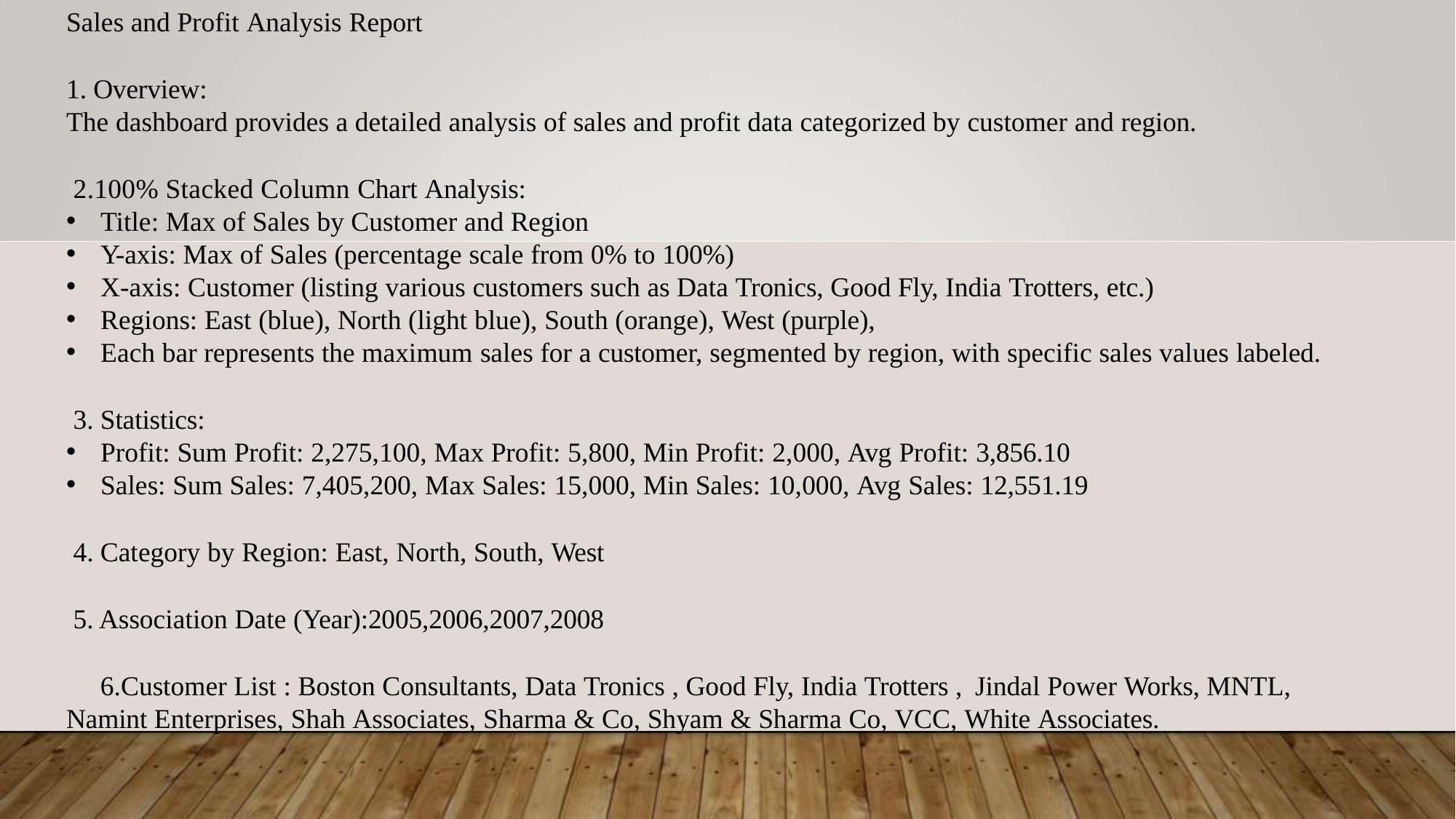

Sales and Profit Analysis Report

Overview:
The dashboard provides a detailed analysis of sales and profit data categorized by customer and region.

2.100% Stacked Column Chart Analysis:
Title: Max of Sales by Customer and Region
Y-axis: Max of Sales (percentage scale from 0% to 100%)
X-axis: Customer (listing various customers such as Data Tronics, Good Fly, India Trotters, etc.)
Regions: East (blue), North (light blue), South (orange), West (purple),
Each bar represents the maximum sales for a customer, segmented by region, with specific sales values labeled.

3. Statistics:
Profit: Sum Profit: 2,275,100, Max Profit: 5,800, Min Profit: 2,000, Avg Profit: 3,856.10
Sales: Sum Sales: 7,405,200, Max Sales: 15,000, Min Sales: 10,000, Avg Sales: 12,551.19

Category by Region: East, North, South, West

Association Date (Year):2005,2006,2007,2008

Customer List : Boston Consultants, Data Tronics , Good Fly, India Trotters , Jindal Power Works, MNTL, Namint Enterprises, Shah Associates, Sharma & Co, Shyam & Sharma Co, VCC, White Associates.